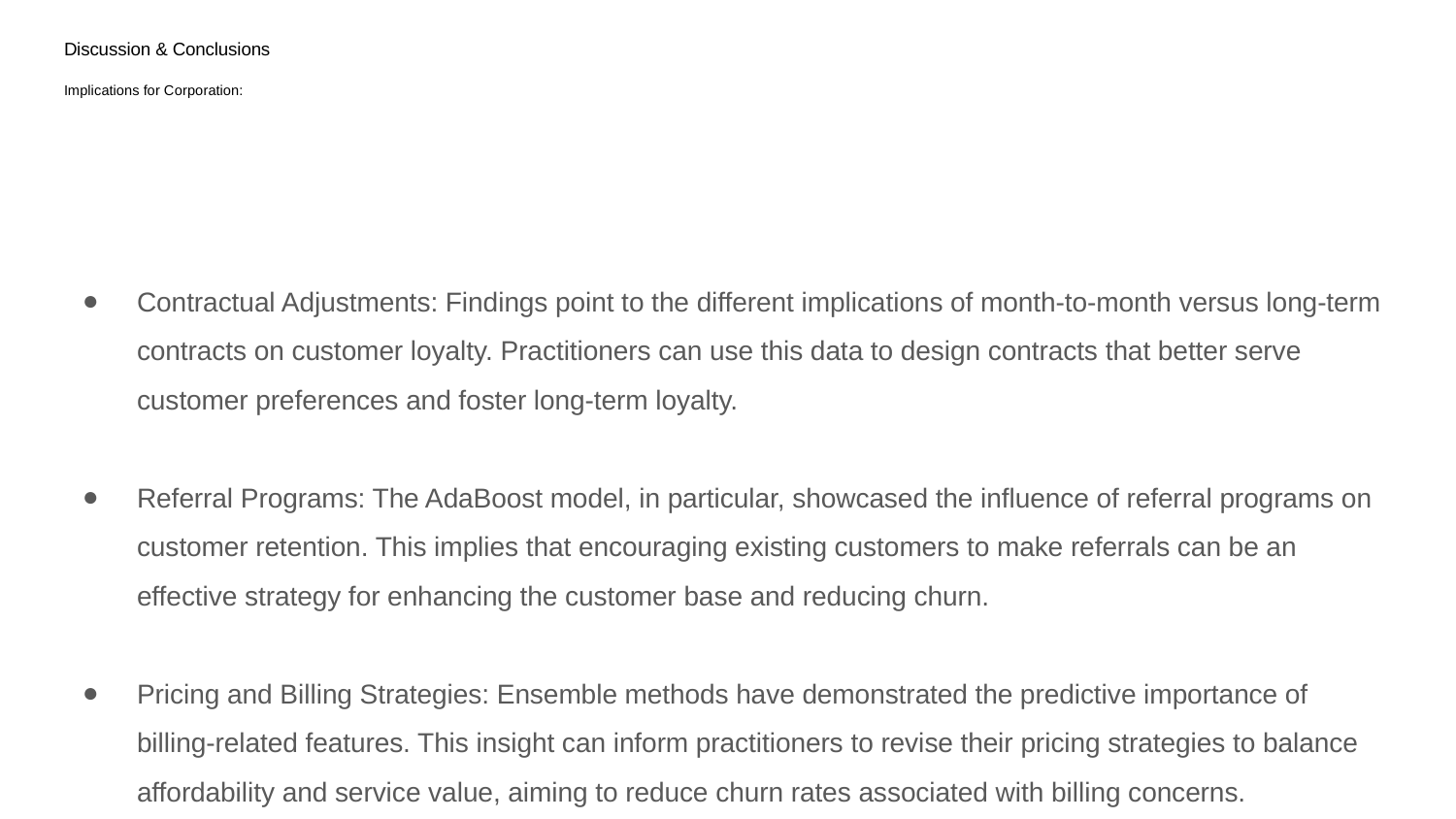

# Discussion & Conclusions Implications for Corporation:
Contractual Adjustments: Findings point to the different implications of month-to-month versus long-term contracts on customer loyalty. Practitioners can use this data to design contracts that better serve customer preferences and foster long-term loyalty.

Referral Programs: The AdaBoost model, in particular, showcased the influence of referral programs on customer retention. This implies that encouraging existing customers to make referrals can be an effective strategy for enhancing the customer base and reducing churn.

Pricing and Billing Strategies: Ensemble methods have demonstrated the predictive importance of billing-related features. This insight can inform practitioners to revise their pricing strategies to balance affordability and service value, aiming to reduce churn rates associated with billing concerns.